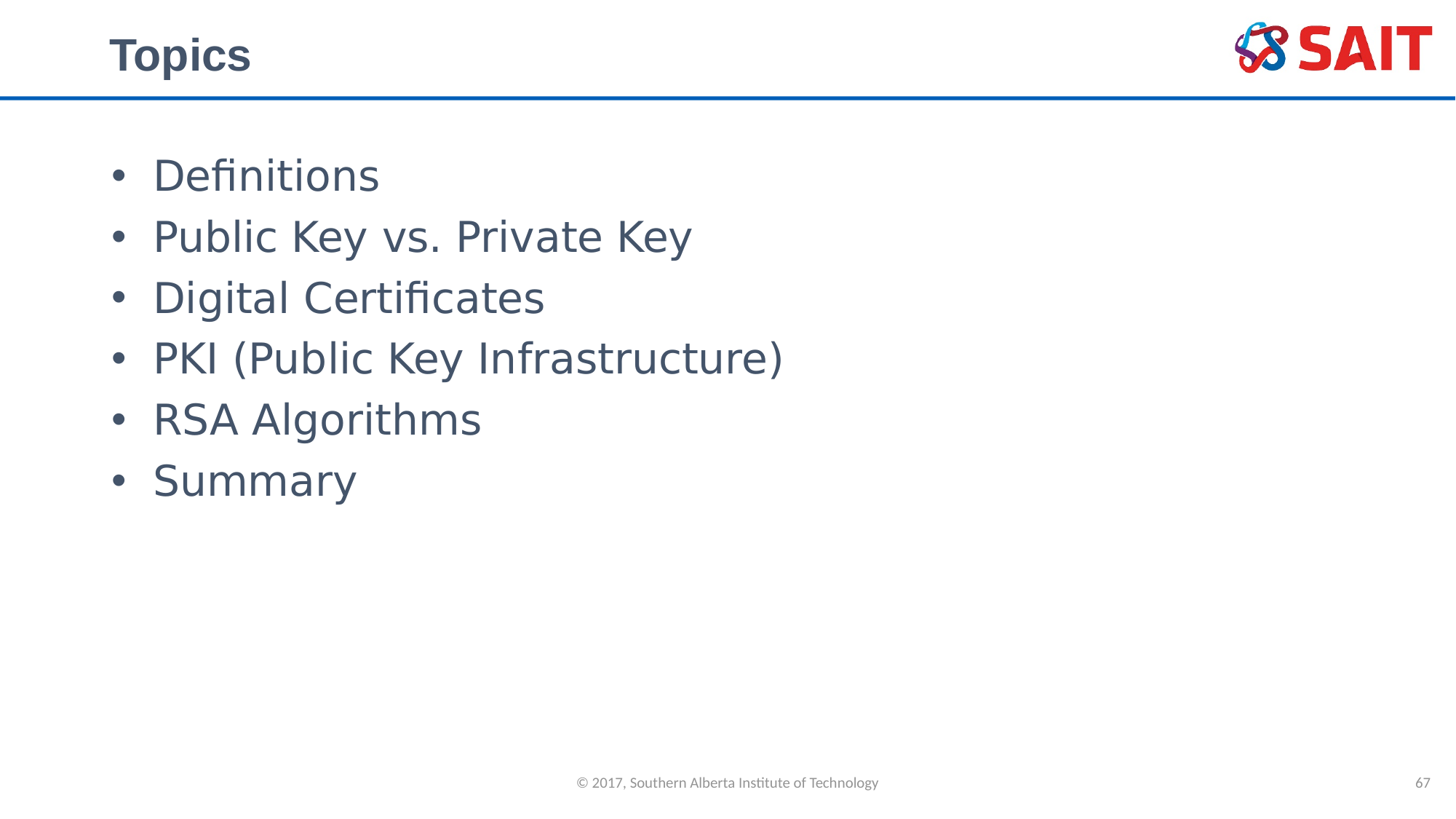

# Topics
Definitions
Public Key vs. Private Key
Digital Certificates
PKI (Public Key Infrastructure)
RSA Algorithms
Summary